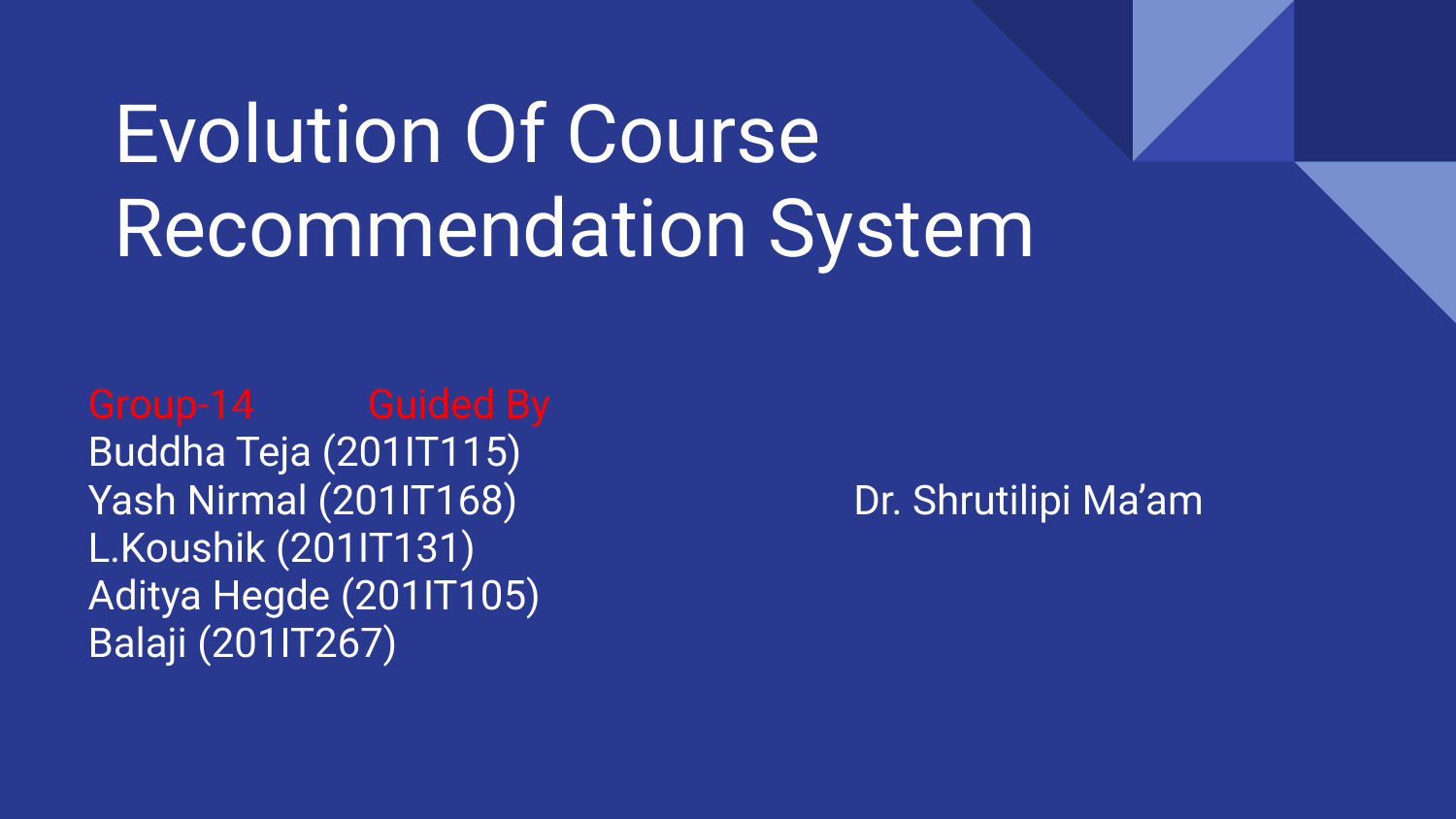

# Evolution Of Course Recommendation System
Group-14 										Guided By
Buddha Teja (201IT115)
Yash Nirmal (201IT168)                                 Dr. Shrutilipi Ma’am
L.Koushik (201IT131)
Aditya Hegde (201IT105)
Balaji (201IT267)